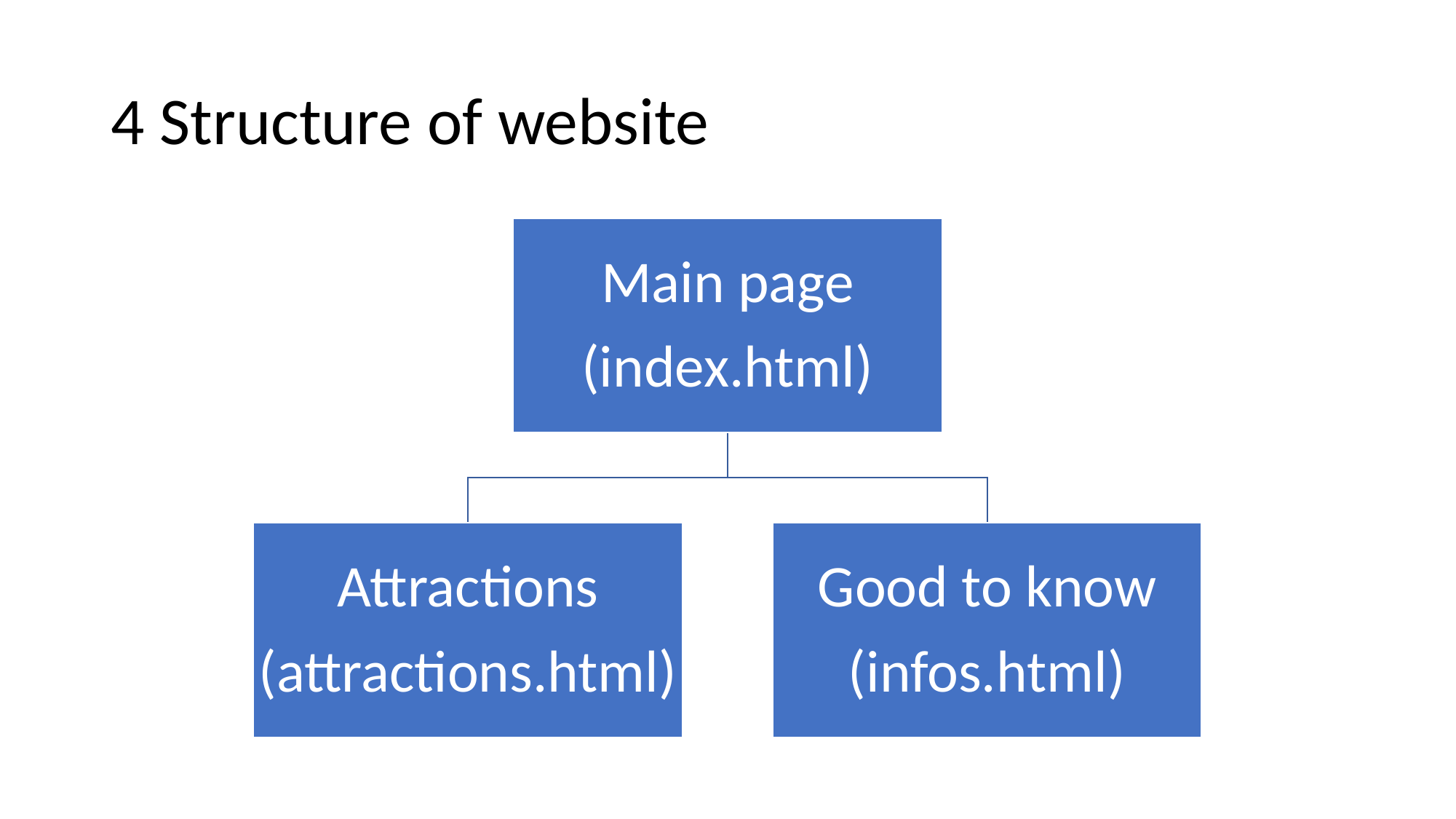

# 4 Structure of website
Main page
(index.html)
Attractions
(attractions.html)
Good to know
(infos.html)